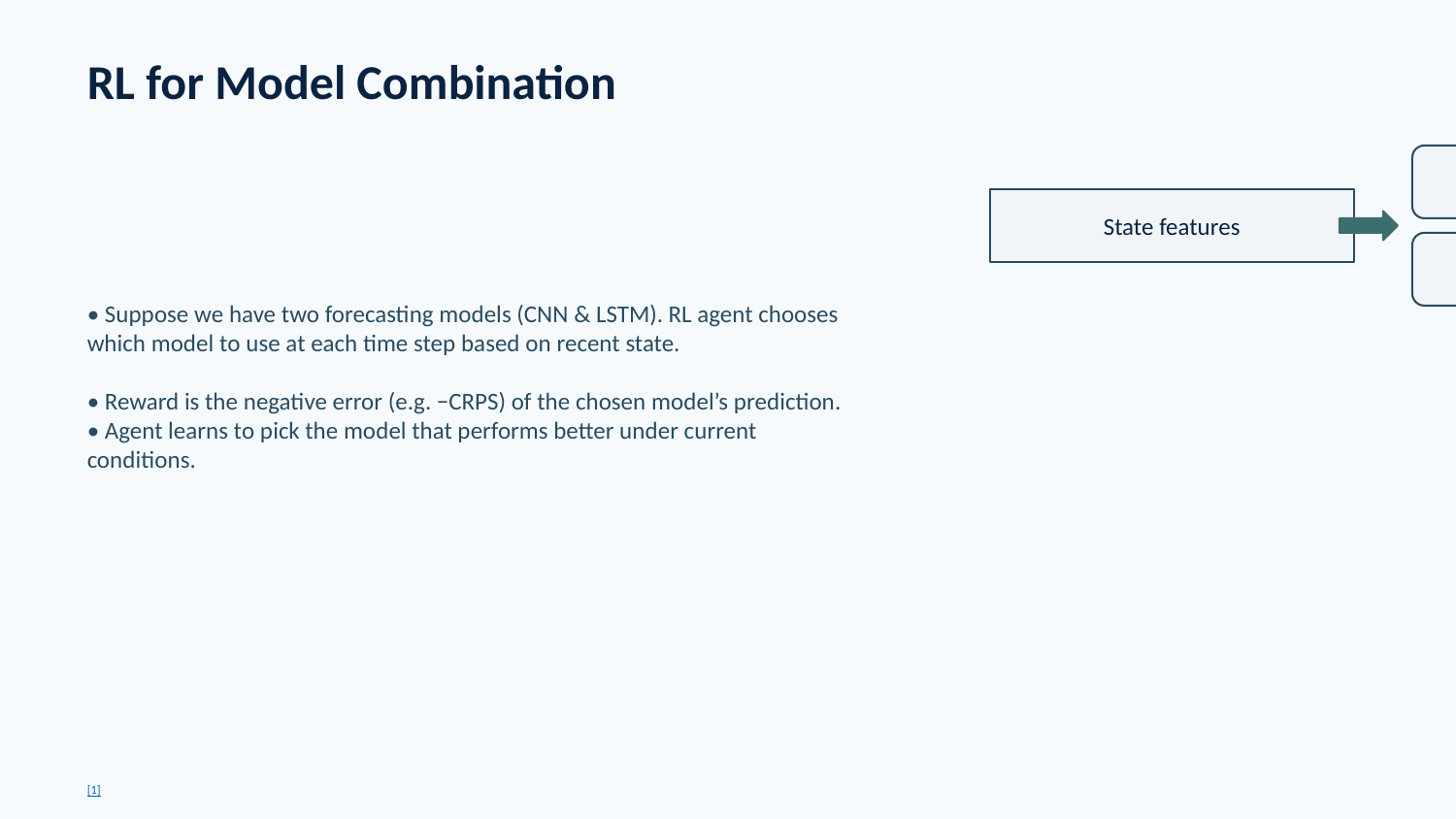

RL for Model Combination
• Suppose we have two forecasting models (CNN & LSTM). RL agent chooses which model to use at each time step based on recent state.

• Reward is the negative error (e.g. −CRPS) of the chosen model’s prediction.
• Agent learns to pick the model that performs better under current conditions.

CNN

Reward

State features

LSTM
[1]